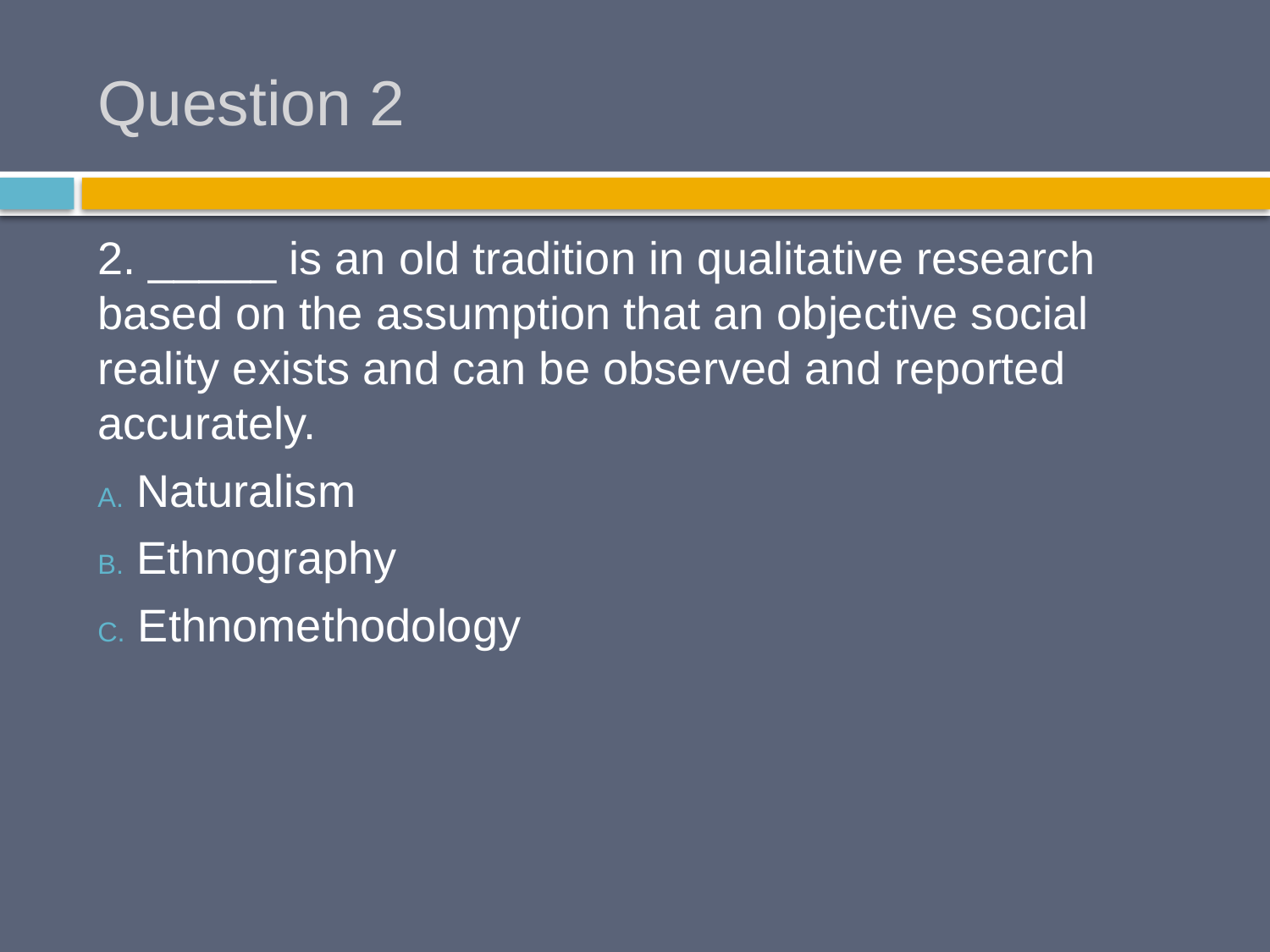

# Question 2
2. _____ is an old tradition in qualitative research based on the assumption that an objective social reality exists and can be observed and reported accurately.
 Naturalism
 Ethnography
 Ethnomethodology